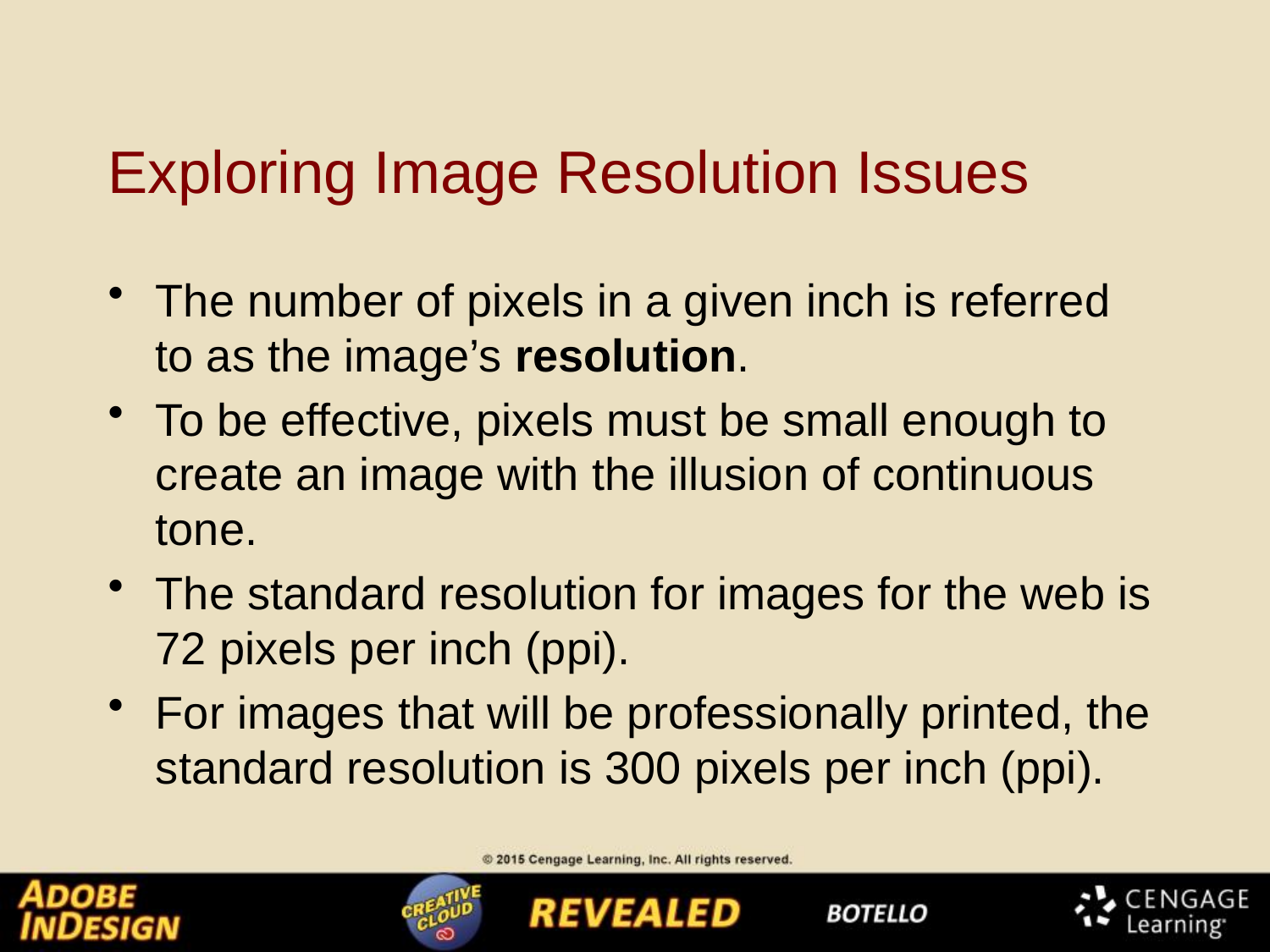

# Exploring Image Resolution Issues
The number of pixels in a given inch is referred to as the image’s resolution.
To be effective, pixels must be small enough to create an image with the illusion of continuous tone.
The standard resolution for images for the web is 72 pixels per inch (ppi).
For images that will be professionally printed, the standard resolution is 300 pixels per inch (ppi).